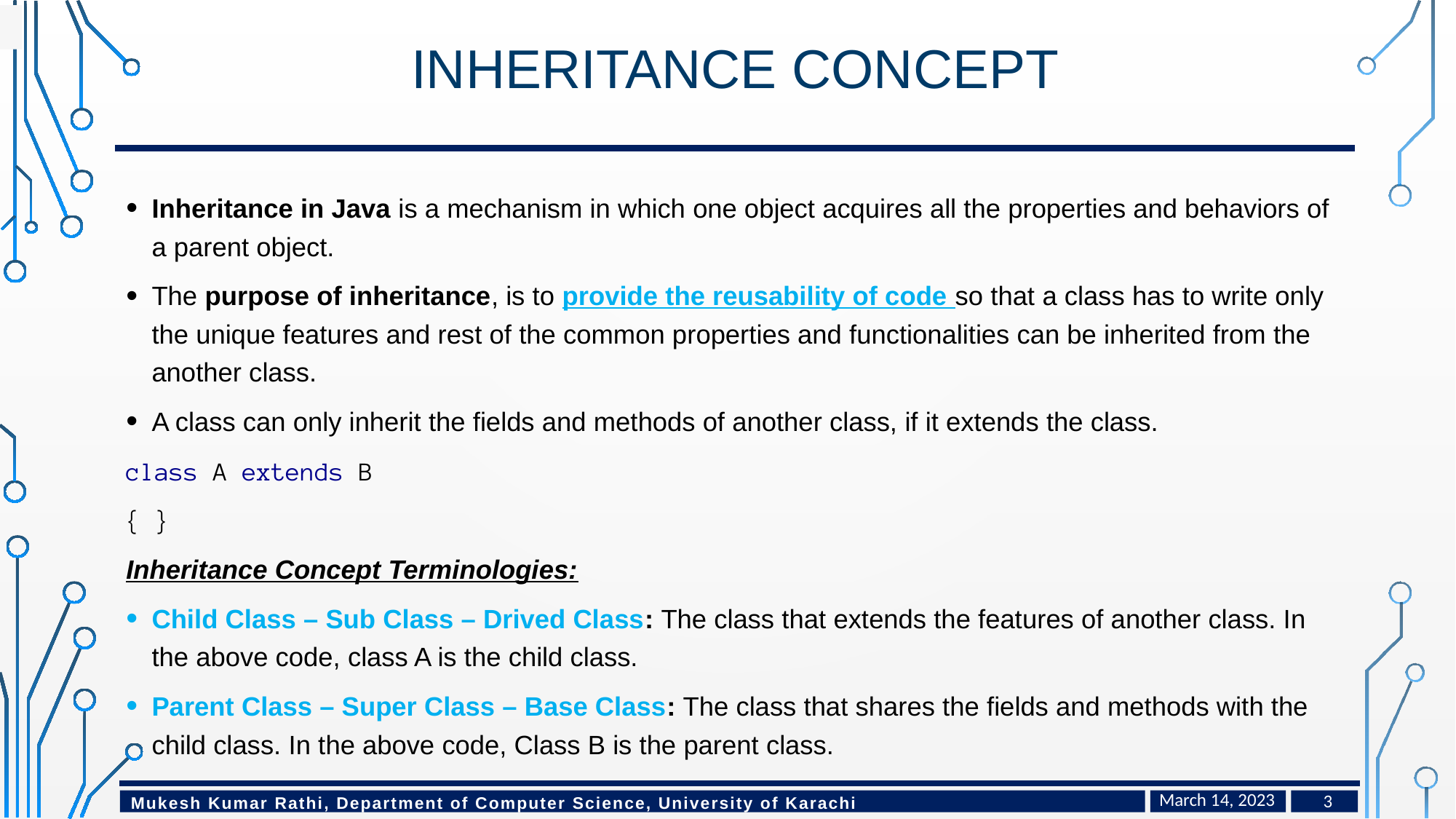

# Inheritance concept
Inheritance in Java is a mechanism in which one object acquires all the properties and behaviors of a parent object.
The purpose of inheritance, is to provide the reusability of code so that a class has to write only the unique features and rest of the common properties and functionalities can be inherited from the another class.
A class can only inherit the fields and methods of another class, if it extends the class.
class A extends B
{ }
Inheritance Concept Terminologies:
Child Class – Sub Class – Drived Class: The class that extends the features of another class. In the above code, class A is the child class.
Parent Class – Super Class – Base Class: The class that shares the fields and methods with the child class. In the above code, Class B is the parent class.

March 14, 2023
3